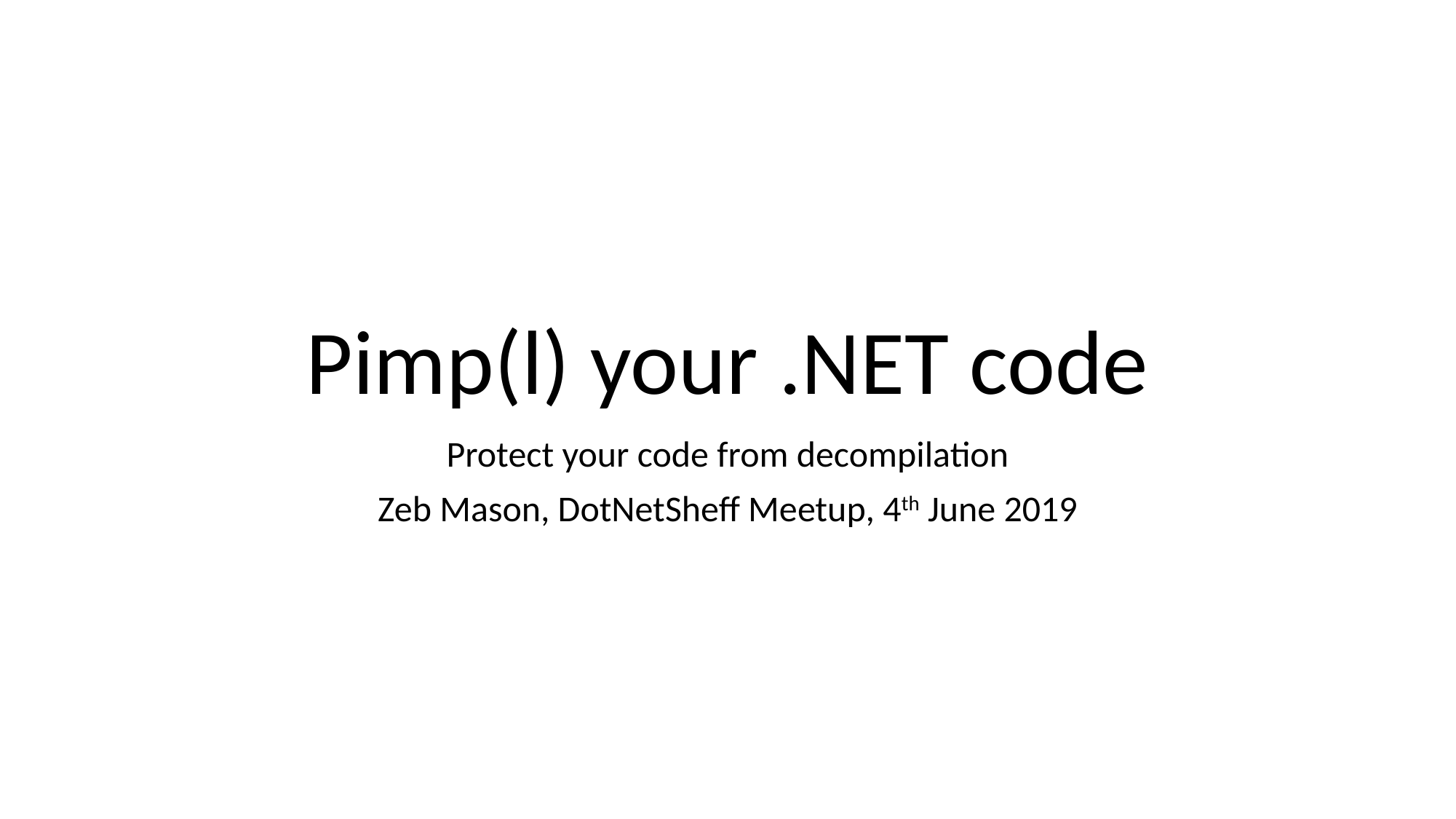

# Pimp(l) your .NET code
Protect your code from decompilation
Zeb Mason, DotNetSheff Meetup, 4th June 2019